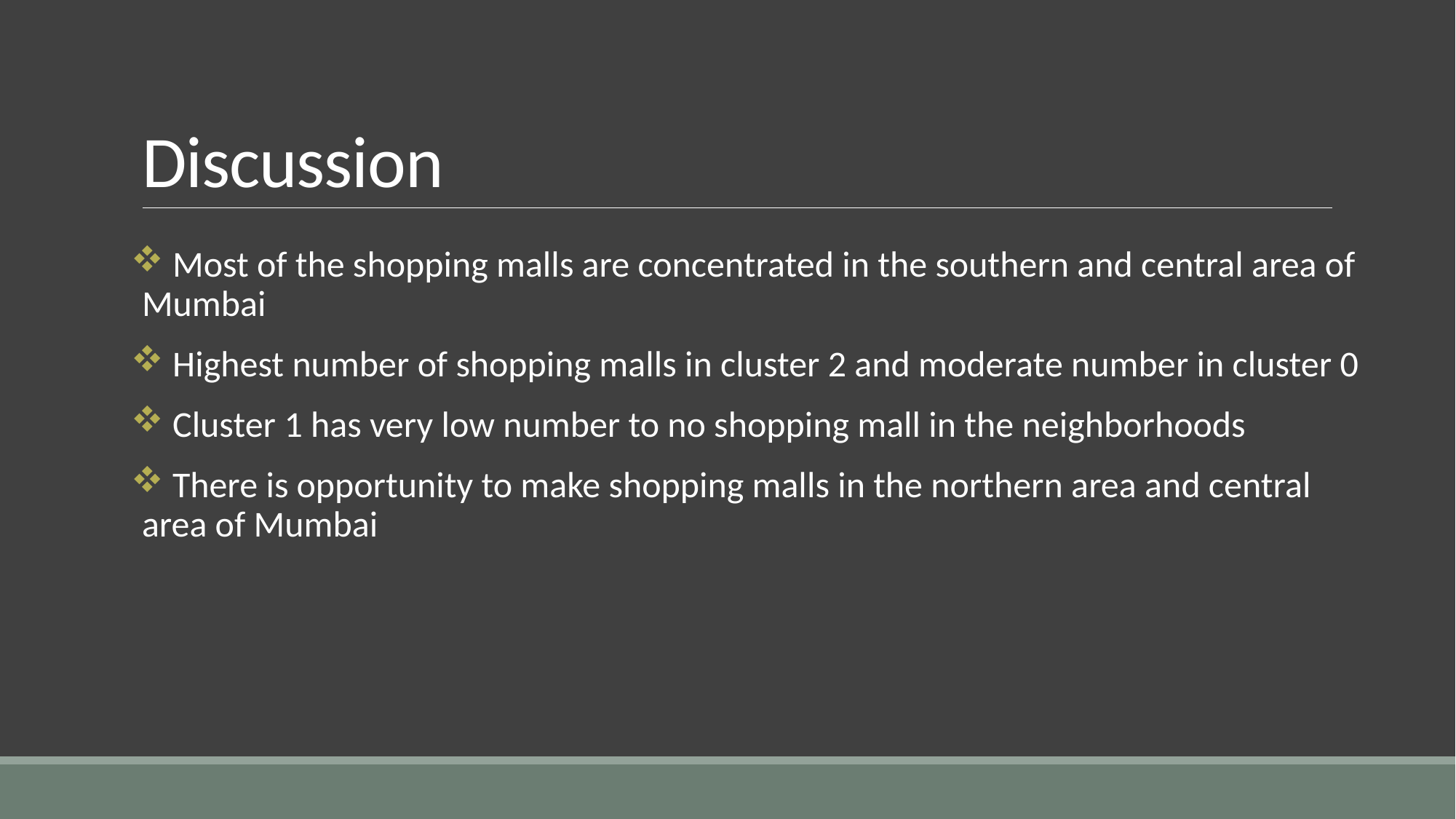

# Discussion
 Most of the shopping malls are concentrated in the southern and central area of Mumbai
 Highest number of shopping malls in cluster 2 and moderate number in cluster 0
 Cluster 1 has very low number to no shopping mall in the neighborhoods
 There is opportunity to make shopping malls in the northern area and central area of Mumbai